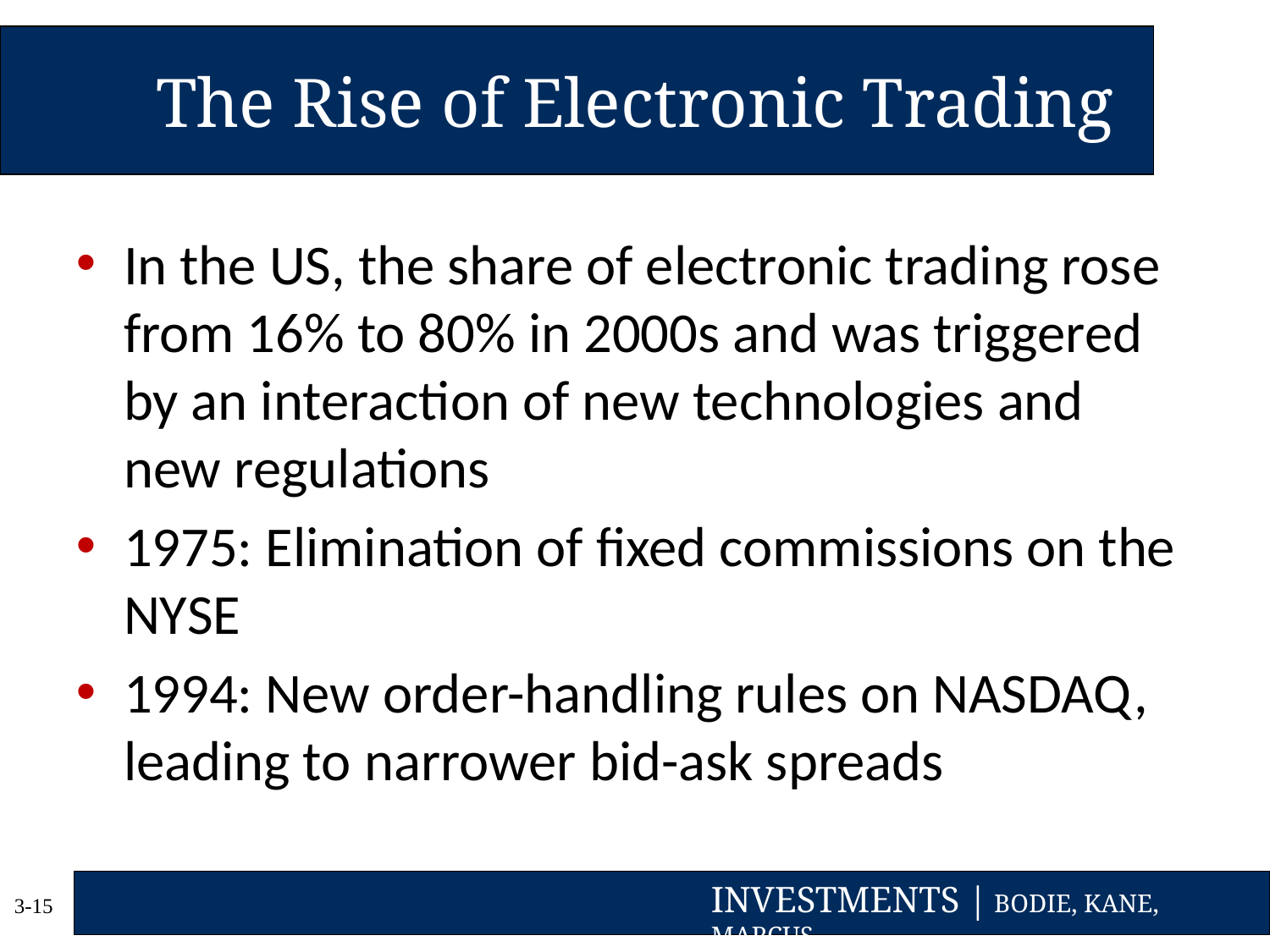

# The Rise of Electronic Trading
In the US, the share of electronic trading rose from 16% to 80% in 2000s and was triggered by an interaction of new technologies and new regulations
1975: Elimination of fixed commissions on the NYSE
1994: New order-handling rules on NASDAQ, leading to narrower bid-ask spreads